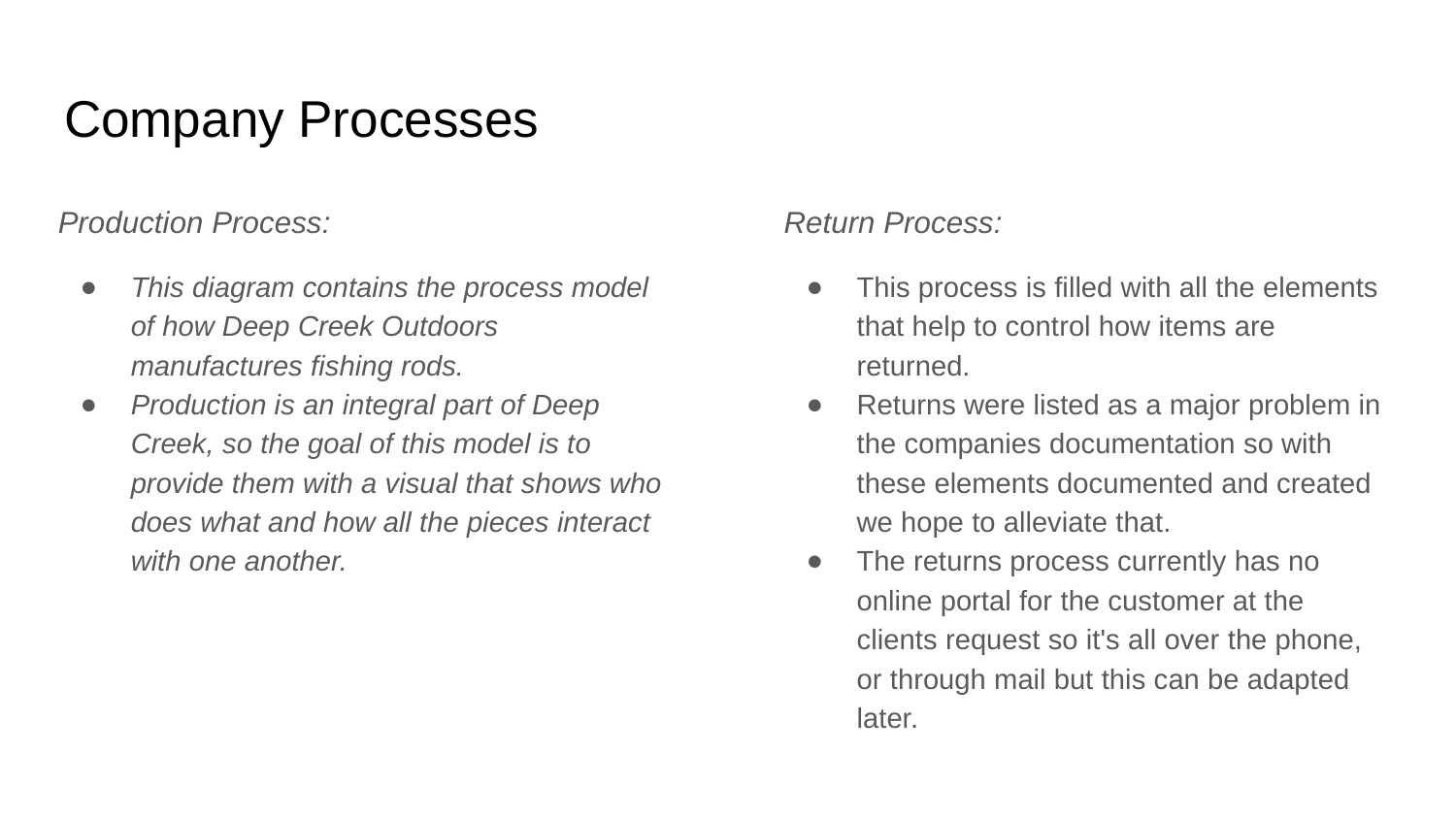

# Company Processes
Production Process:
This diagram contains the process model of how Deep Creek Outdoors manufactures fishing rods.
Production is an integral part of Deep Creek, so the goal of this model is to provide them with a visual that shows who does what and how all the pieces interact with one another.

Return Process:
This process is filled with all the elements that help to control how items are returned.
Returns were listed as a major problem in the companies documentation so with these elements documented and created we hope to alleviate that.
The returns process currently has no online portal for the customer at the clients request so it's all over the phone, or through mail but this can be adapted later.